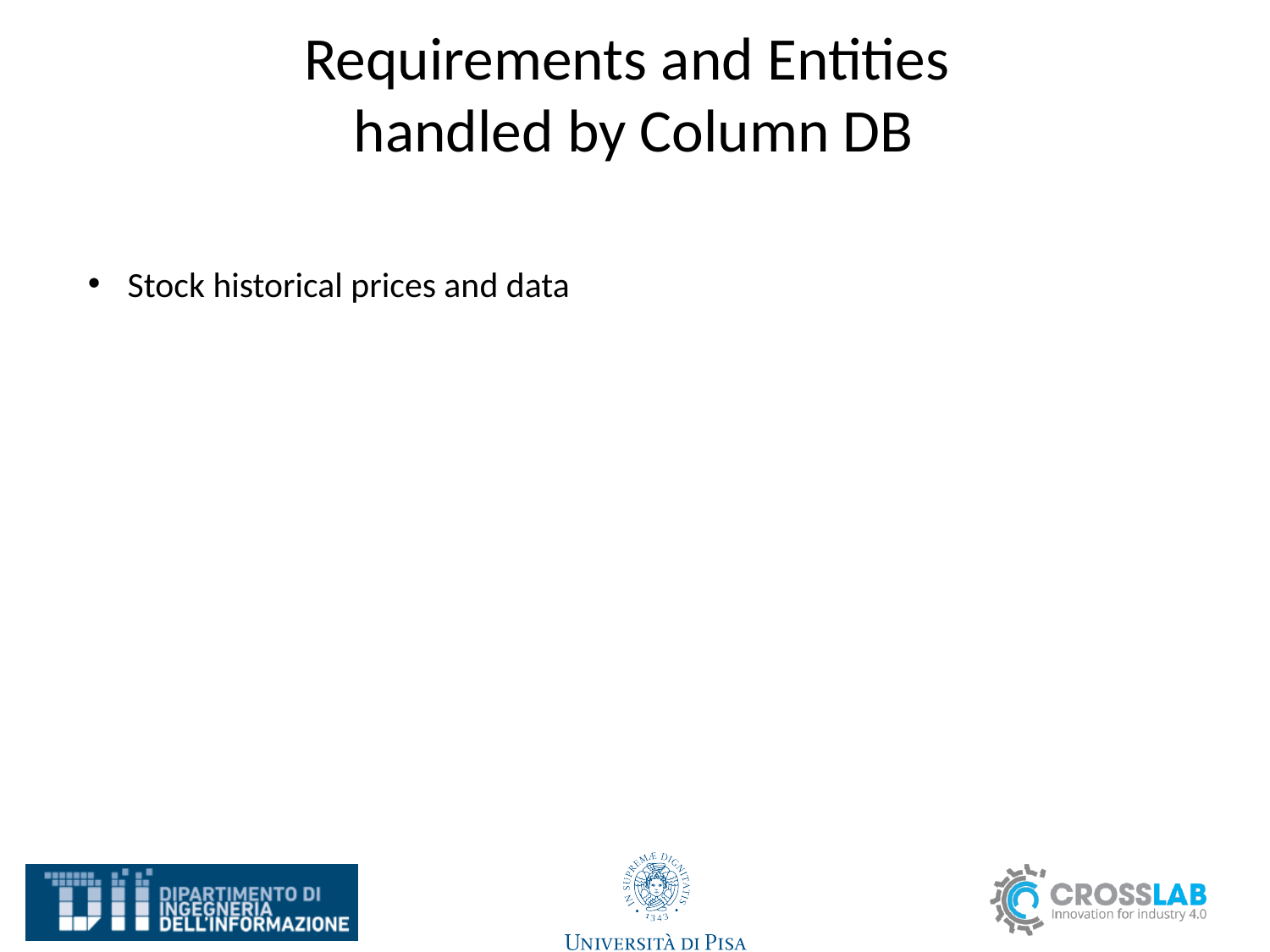

# Requirements and Entities handled by Column DB
Stock historical prices and data